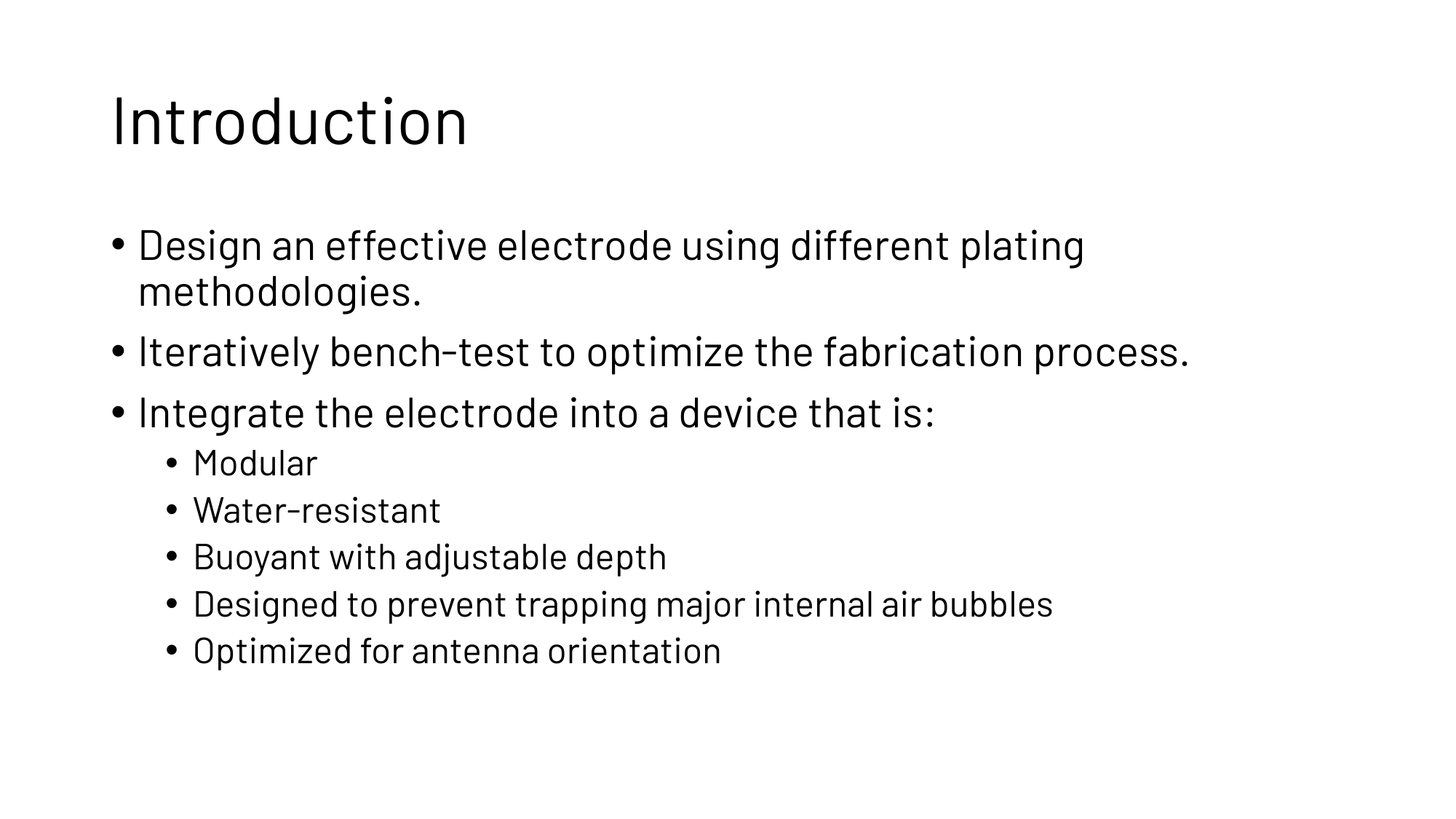

# Introduction
Design an effective electrode using different plating methodologies.
Iteratively bench-test to optimize the fabrication process.
Integrate the electrode into a device that is:
Modular
Water-resistant
Buoyant with adjustable depth
Designed to prevent trapping major internal air bubbles
Optimized for antenna orientation